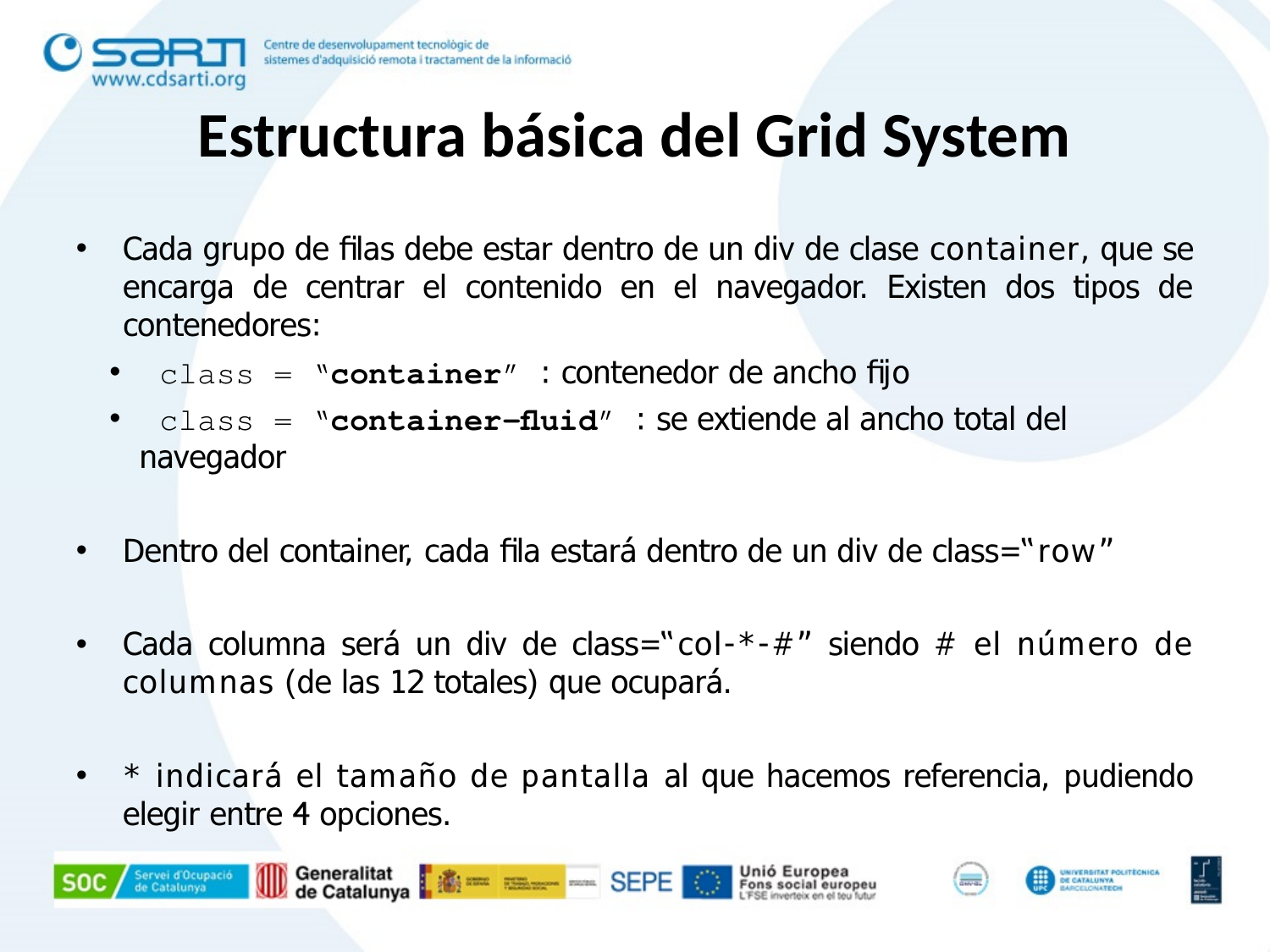

Estructura básica del Grid System
Cada grupo de filas debe estar dentro de un div de clase container, que se encarga de centrar el contenido en el navegador. Existen dos tipos de contenedores:
  class = “container” : contenedor de ancho fijo
  class = “container-fluid” : se extiende al ancho total del navegador

Dentro del container, cada fila estará dentro de un div de class=“row”

Cada columna será un div de class=“col-*-#” siendo # el número de columnas (de las 12 totales) que ocupará.

* indicará el tamaño de pantalla al que hacemos referencia, pudiendo elegir entre 4 opciones.